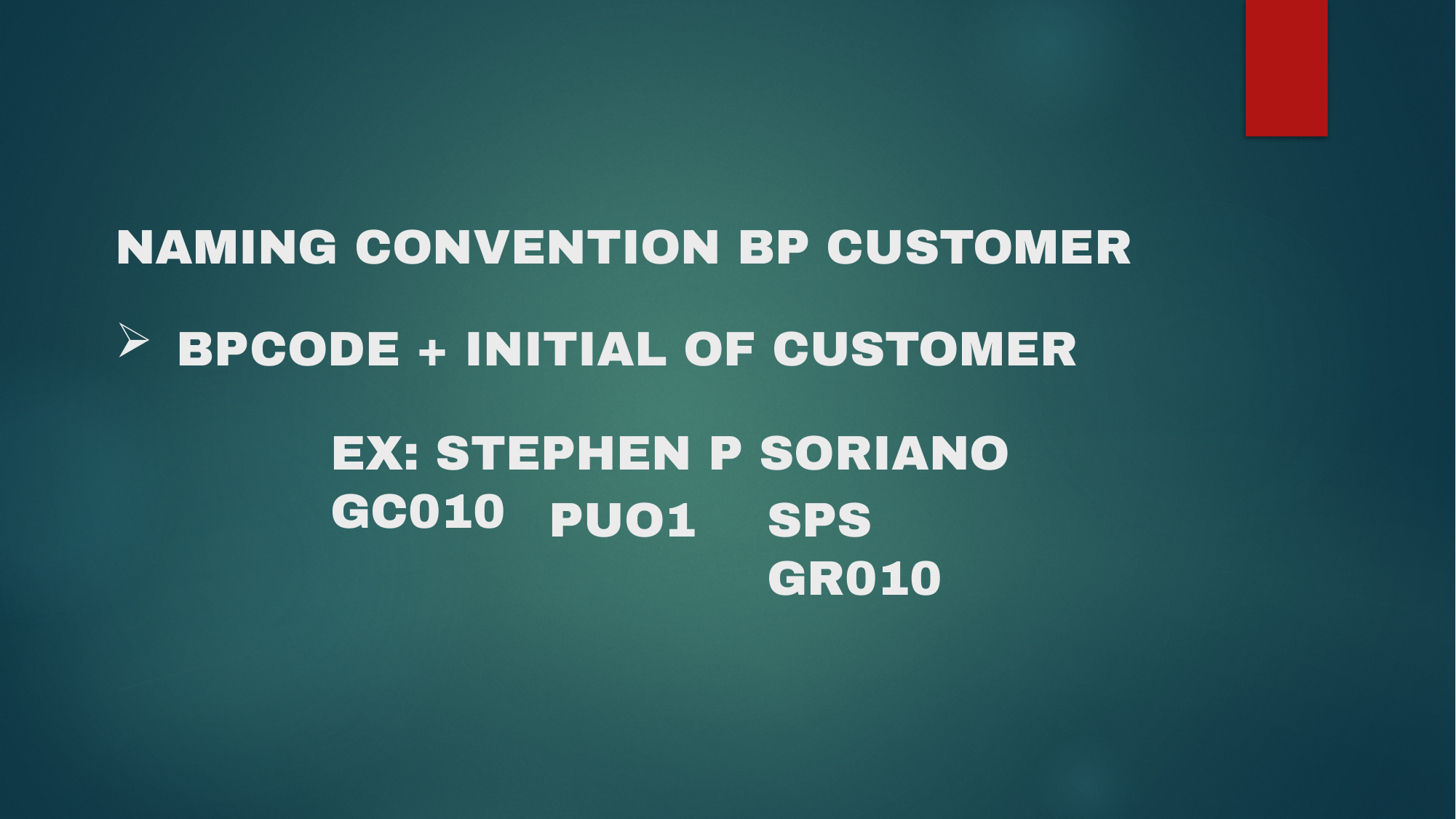

NAMING CONVENTION BP CUSTOMER
BPCODE + INITIAL OF CUSTOMER
		EX: STEPHEN P SORIANO					GC010
				PUO1	SPS											GR010